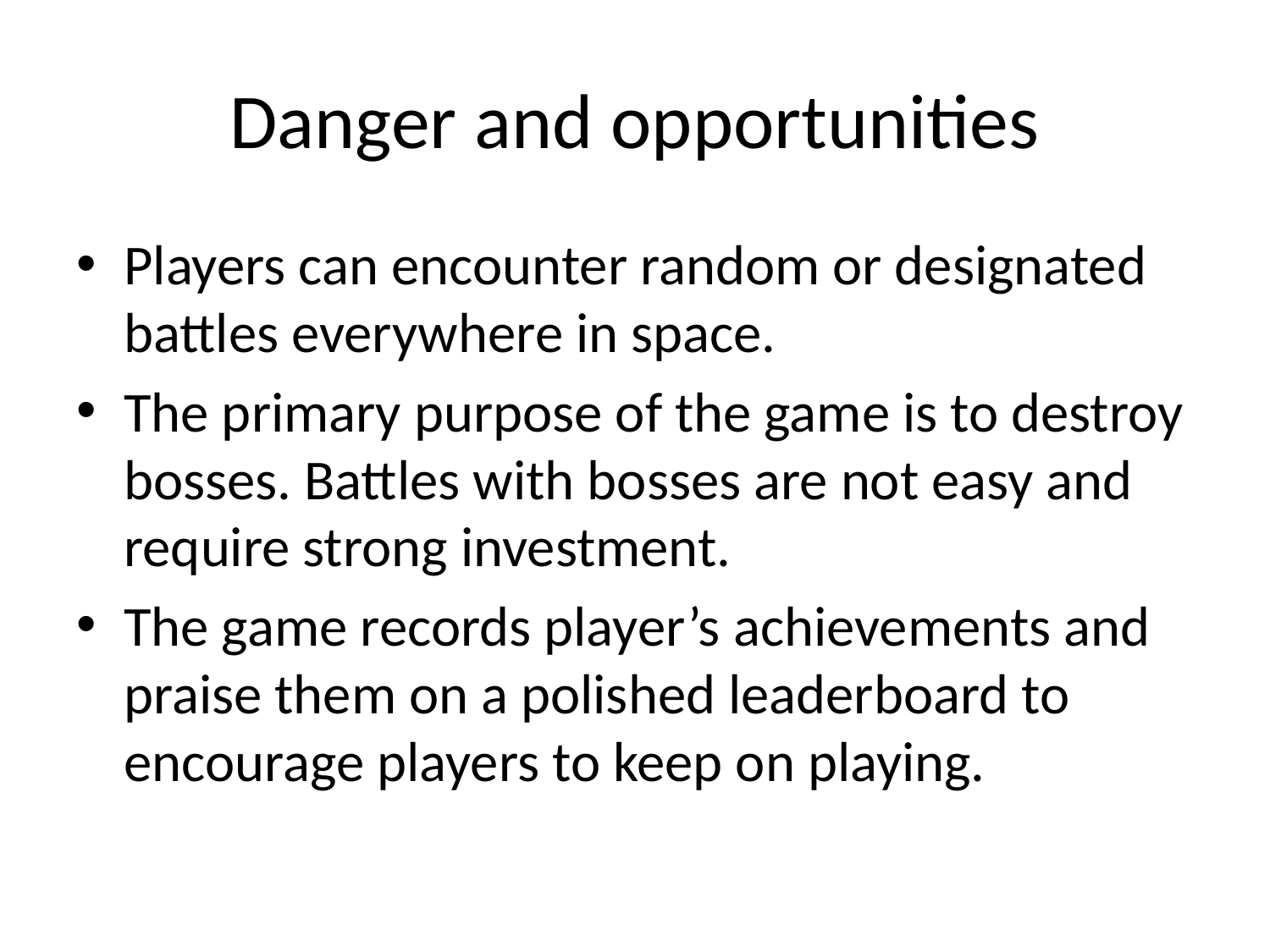

# Danger and opportunities
Players can encounter random or designated battles everywhere in space.
The primary purpose of the game is to destroy bosses. Battles with bosses are not easy and require strong investment.
The game records player’s achievements and praise them on a polished leaderboard to encourage players to keep on playing.